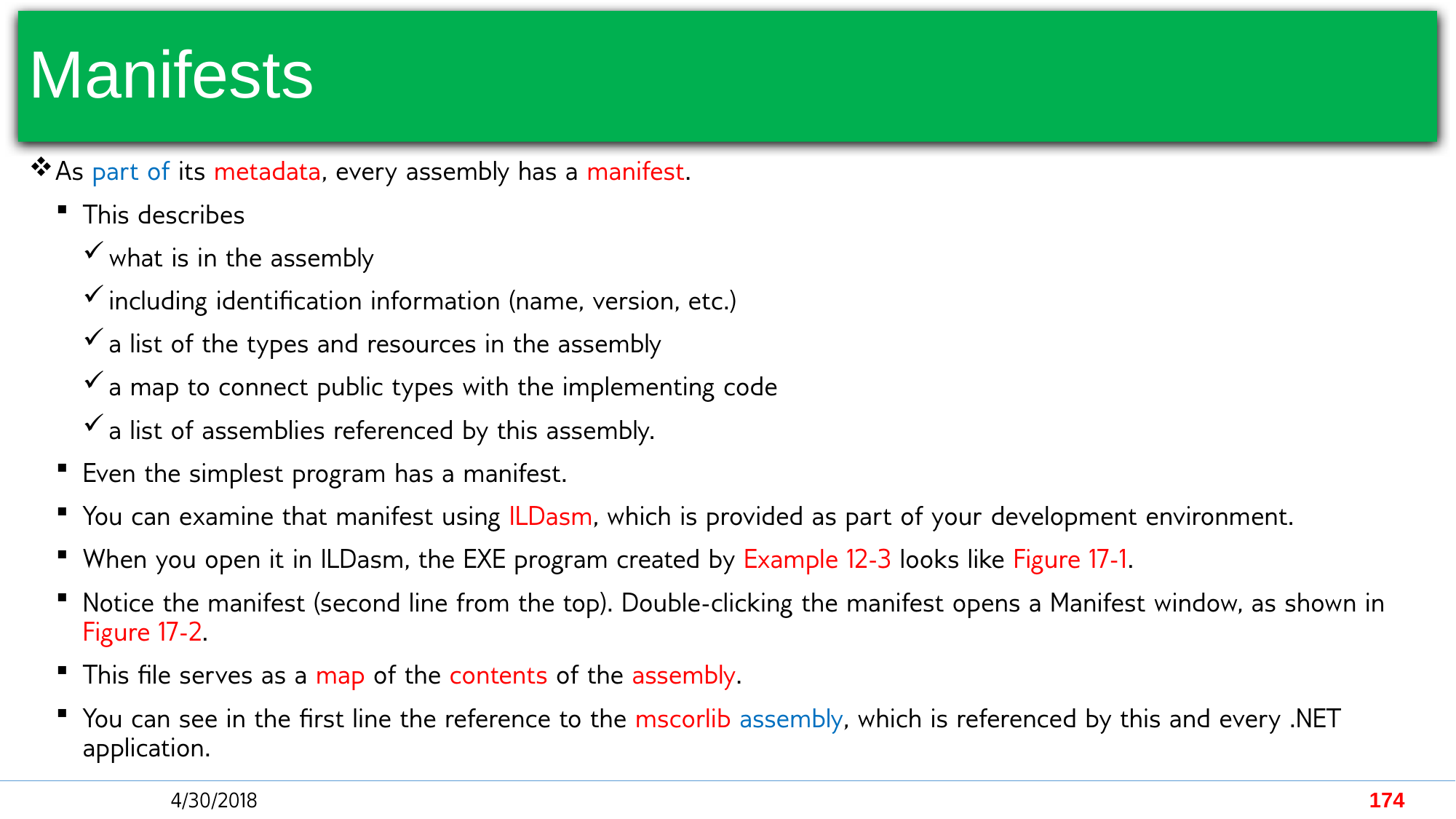

# Manifests
As part of its metadata, every assembly has a manifest.
This describes
what is in the assembly
including identification information (name, version, etc.)
a list of the types and resources in the assembly
a map to connect public types with the implementing code
a list of assemblies referenced by this assembly.
Even the simplest program has a manifest.
You can examine that manifest using ILDasm, which is provided as part of your development environment.
When you open it in ILDasm, the EXE program created by Example 12-3 looks like Figure 17-1.
Notice the manifest (second line from the top). Double-clicking the manifest opens a Manifest window, as shown in Figure 17-2.
This file serves as a map of the contents of the assembly.
You can see in the first line the reference to the mscorlib assembly, which is referenced by this and every .NET application.
4/30/2018
174